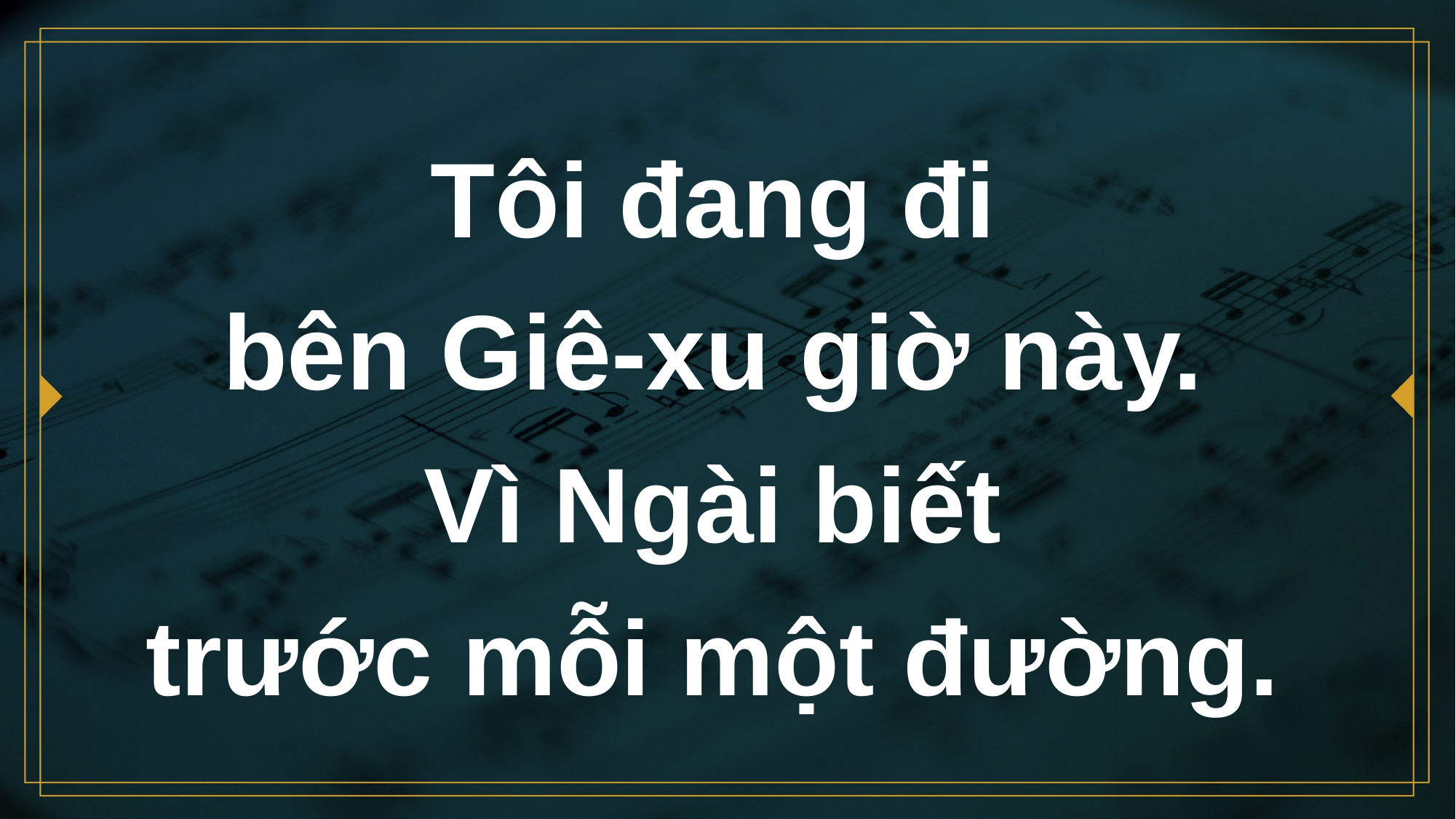

# Tôi đang đi bên Giê-xu giờ này.
Vì Ngài biết
trước mỗi một đường.